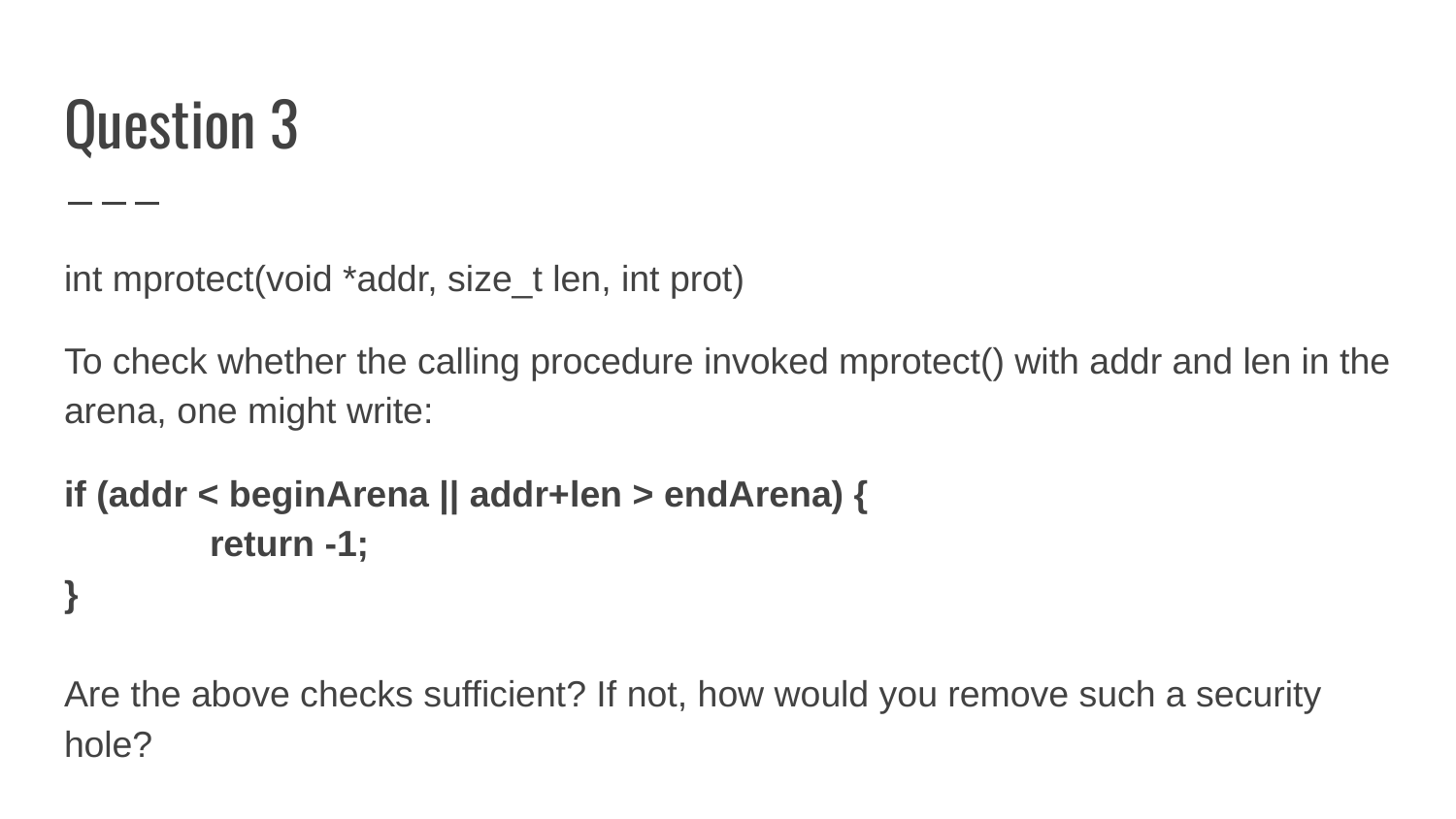

# Question 3
int mprotect(void *addr, size_t len, int prot)
To check whether the calling procedure invoked mprotect() with addr and len in the arena, one might write:
if (addr < beginArena || addr+len > endArena) {
	return -1;
}

Are the above checks sufficient? If not, how would you remove such a security hole?